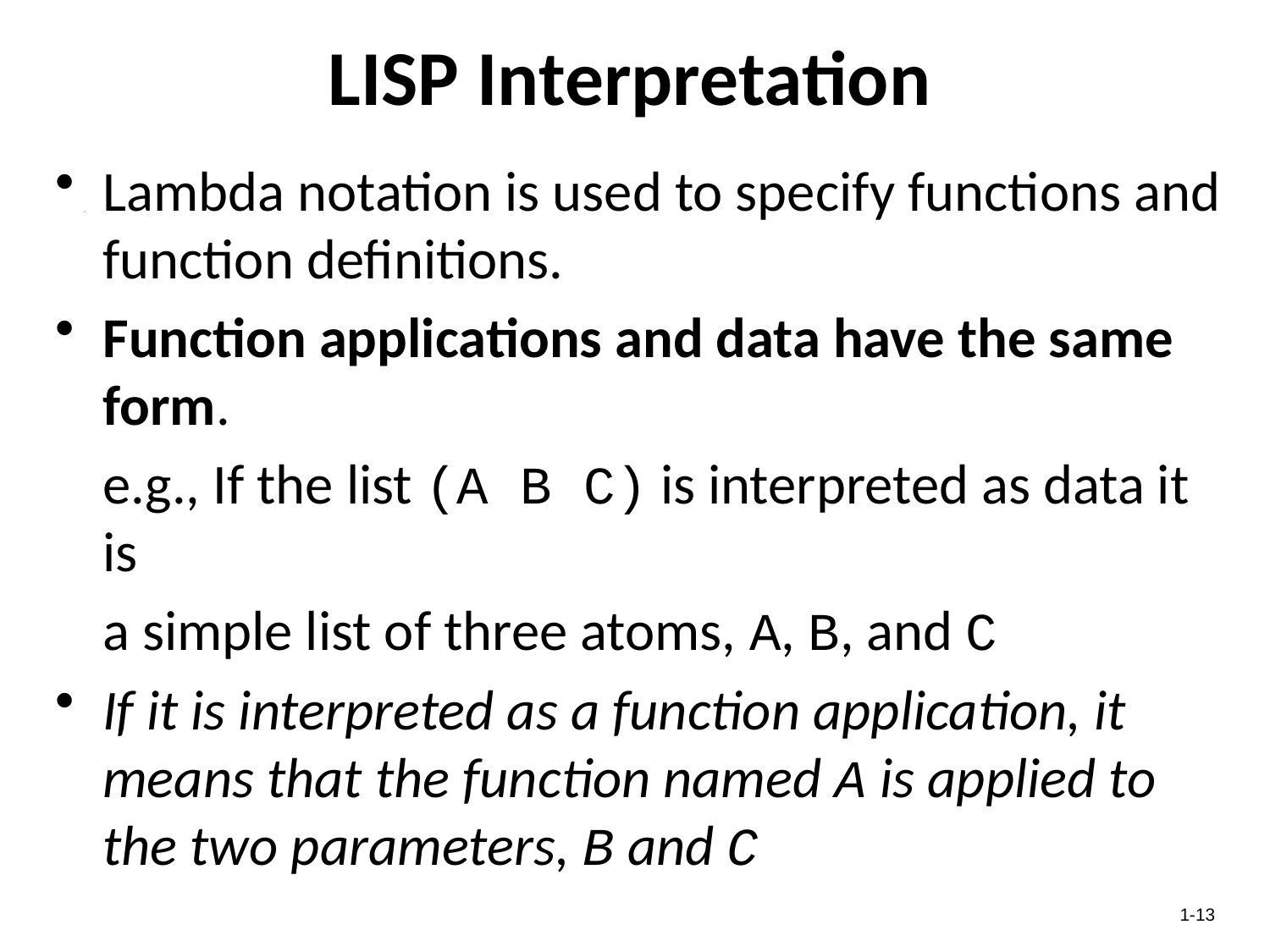

# LISP Interpretation
Lambda notation is used to specify functions and function definitions.
Function applications and data have the same form.
	e.g., If the list (A B C) is interpreted as data it is
	a simple list of three atoms, A, B, and C
If it is interpreted as a function application, it means that the function named A is applied to the two parameters, B and C
1-13